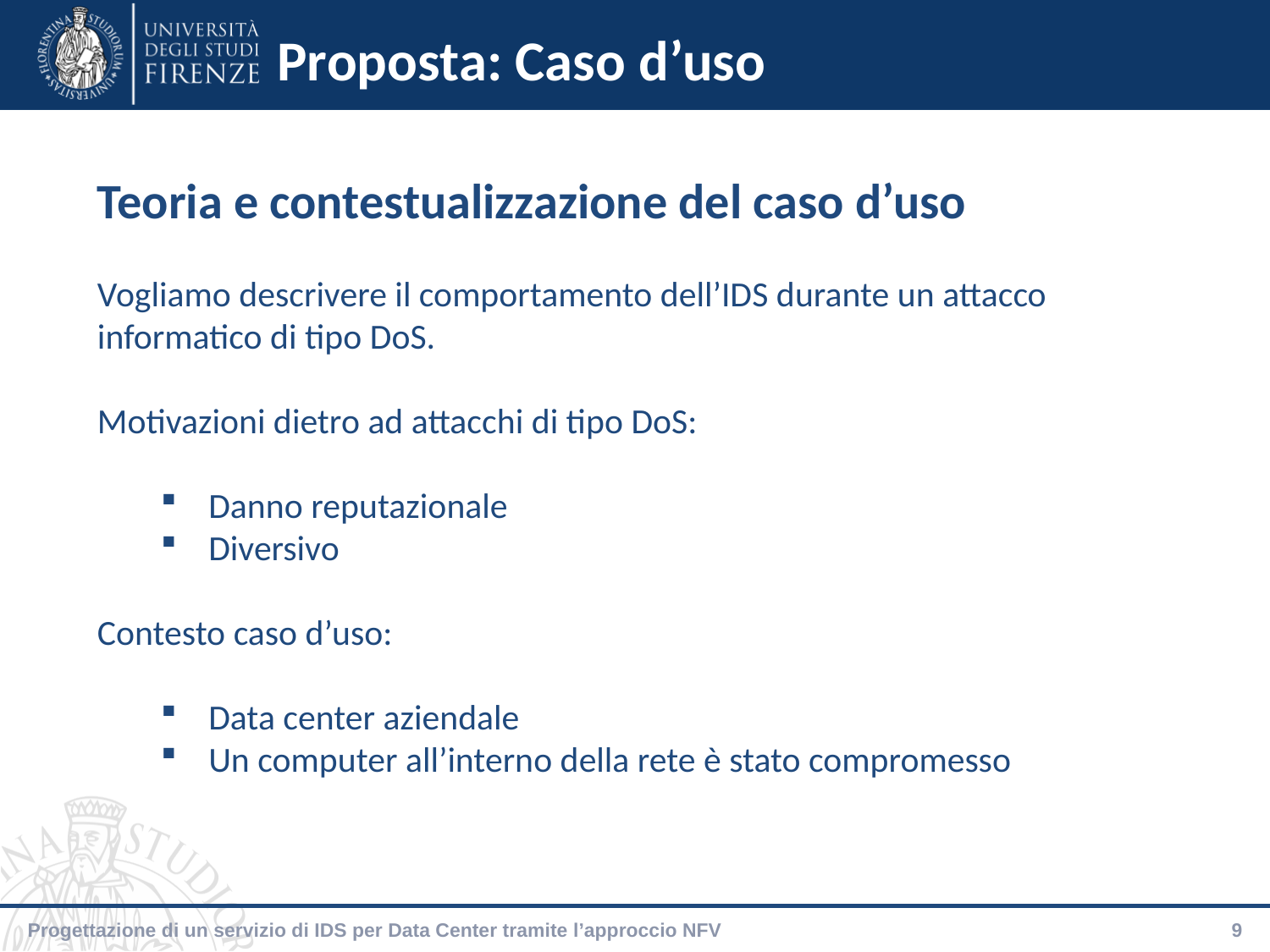

# Proposta: Caso d’uso
Teoria e contestualizzazione del caso d’uso

Vogliamo descrivere il comportamento dell’IDS durante un attacco informatico di tipo DoS.

Motivazioni dietro ad attacchi di tipo DoS:

Danno reputazionale
Diversivo

Contesto caso d’uso:

Data center aziendale
Un computer all’interno della rete è stato compromesso
Progettazione di un servizio di IDS per Data Center tramite l’approccio NFV
9